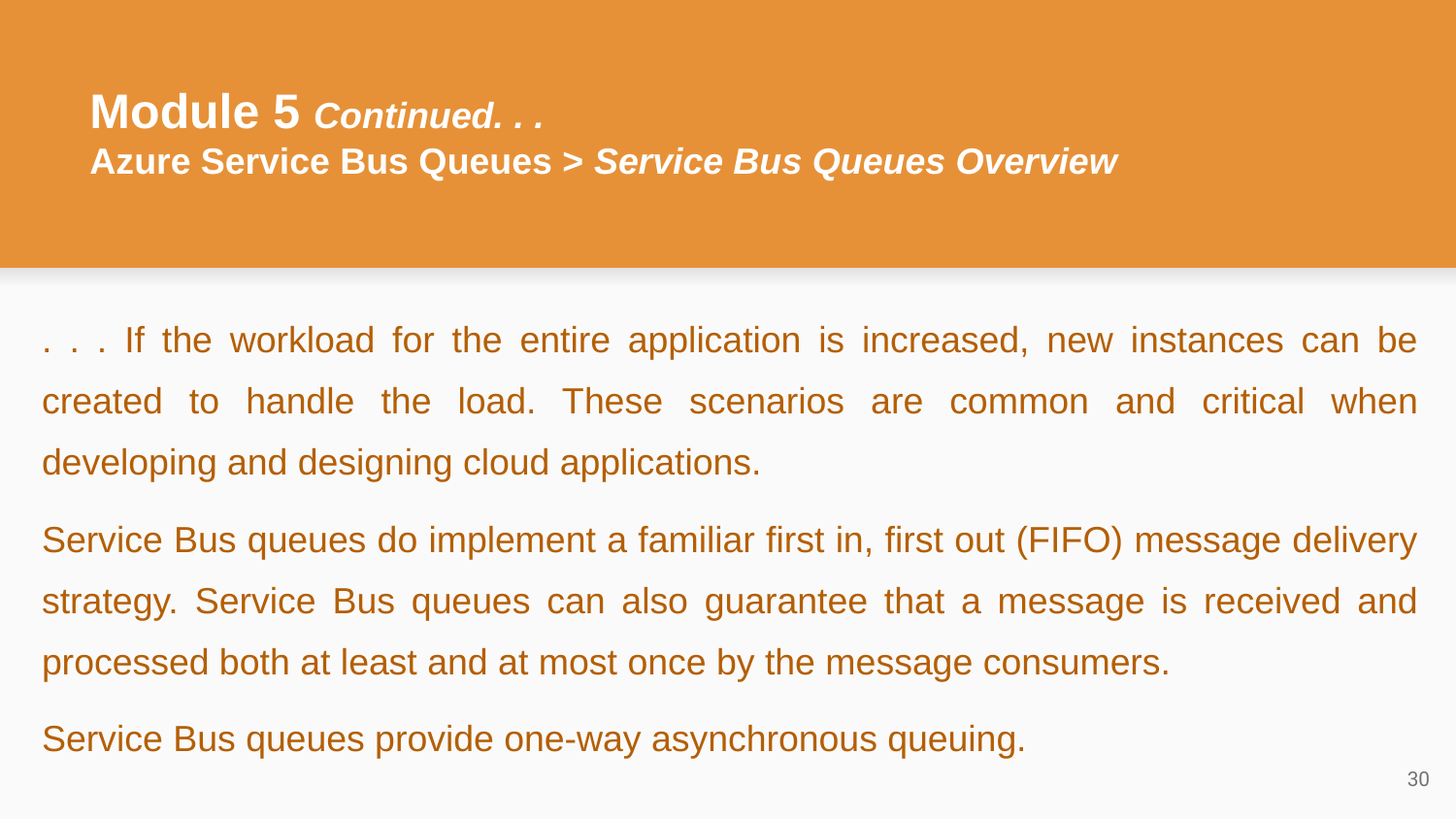

# Module 5 Continued. . .
Azure Service Bus Queues > Service Bus Queues Overview

. . . If the workload for the entire application is increased, new instances can be created to handle the load. These scenarios are common and critical when developing and designing cloud applications.
Service Bus queues do implement a familiar first in, first out (FIFO) message delivery strategy. Service Bus queues can also guarantee that a message is received and processed both at least and at most once by the message consumers.
Service Bus queues provide one-way asynchronous queuing.

30